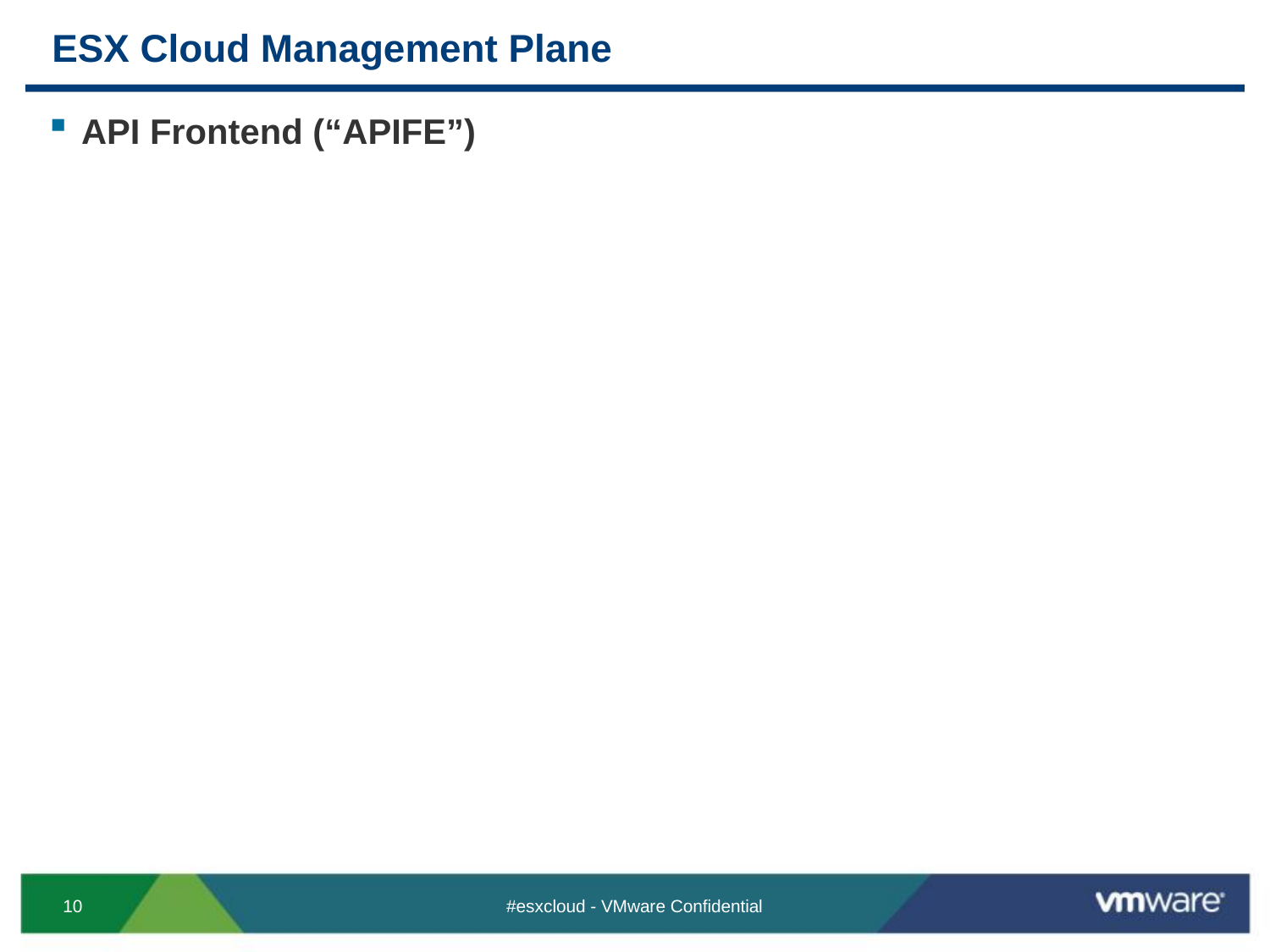

# ESX Cloud Management Plane
API Frontend (“APIFE”)
#esxcloud - VMware Confidential